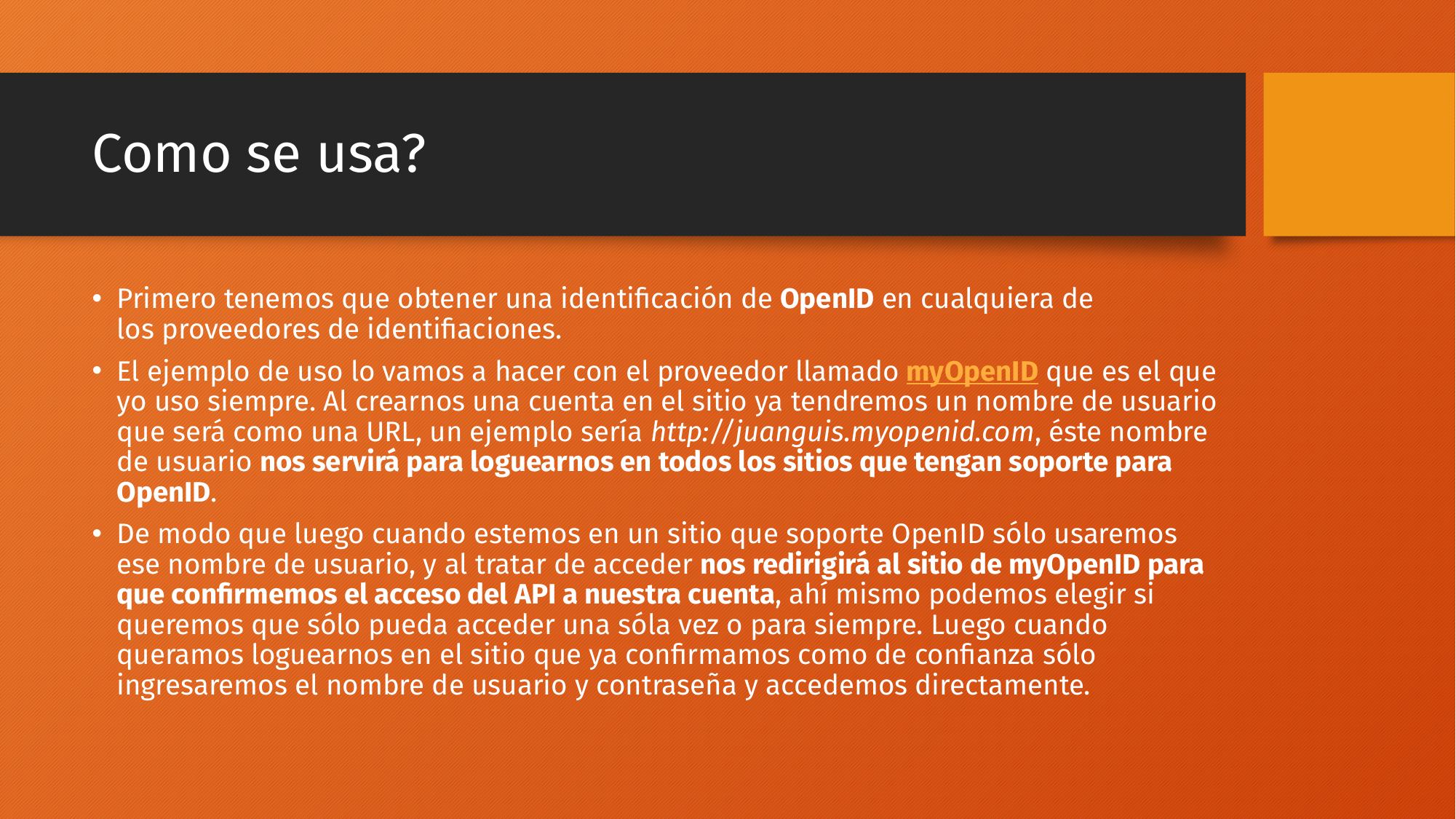

# Como se usa?
Primero tenemos que obtener una identificación de OpenID en cualquiera de los proveedores de identifiaciones.
El ejemplo de uso lo vamos a hacer con el proveedor llamado myOpenID que es el que yo uso siempre. Al crearnos una cuenta en el sitio ya tendremos un nombre de usuario que será como una URL, un ejemplo sería http://juanguis.myopenid.com, éste nombre de usuario nos servirá para loguearnos en todos los sitios que tengan soporte para OpenID.
De modo que luego cuando estemos en un sitio que soporte OpenID sólo usaremos ese nombre de usuario, y al tratar de acceder nos redirigirá al sitio de myOpenID para que confirmemos el acceso del API a nuestra cuenta, ahí mismo podemos elegir si queremos que sólo pueda acceder una sóla vez o para siempre. Luego cuando queramos loguearnos en el sitio que ya confirmamos como de confianza sólo ingresaremos el nombre de usuario y contraseña y accedemos directamente.